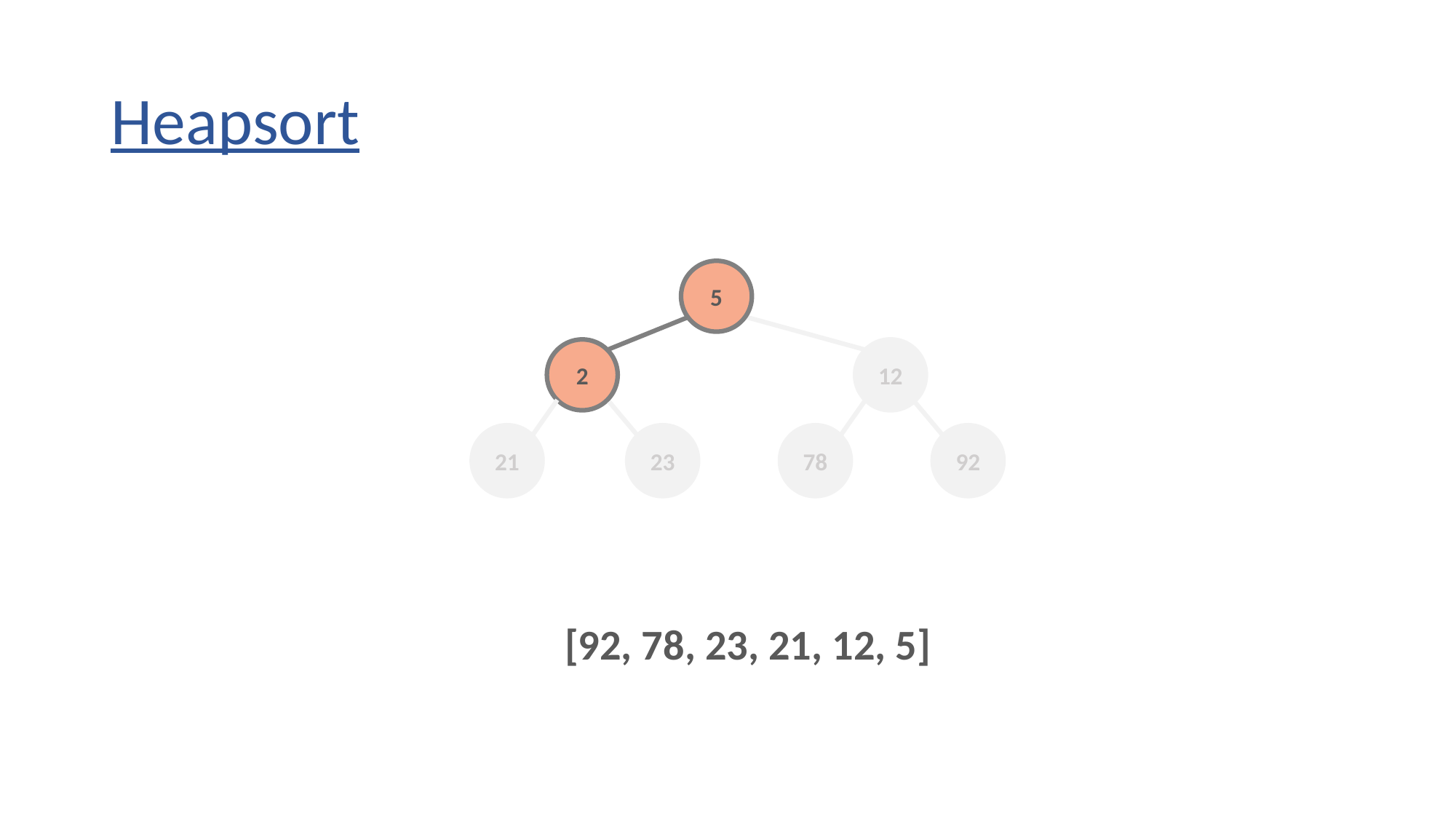

# Heapsort
5
2
12
21
23
78
92
[92, 78, 23, 21, 12, 5]